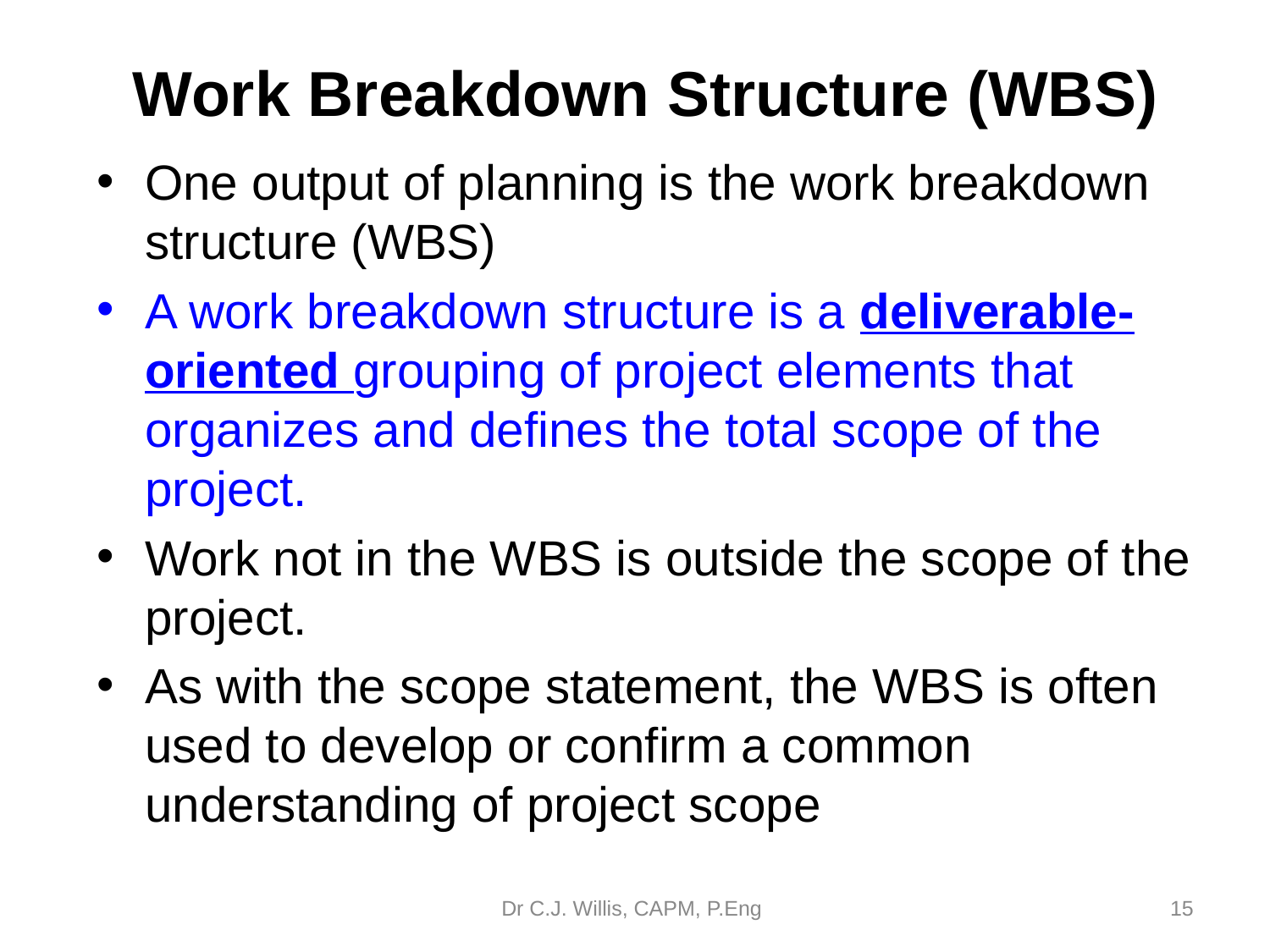

# Work Breakdown Structure (WBS)
One output of planning is the work breakdown structure (WBS)
A work breakdown structure is a deliverable-oriented grouping of project elements that organizes and defines the total scope of the project.
Work not in the WBS is outside the scope of the project.
As with the scope statement, the WBS is often used to develop or confirm a common understanding of project scope

Dr C.J. Willis, CAPM, P.Eng
15